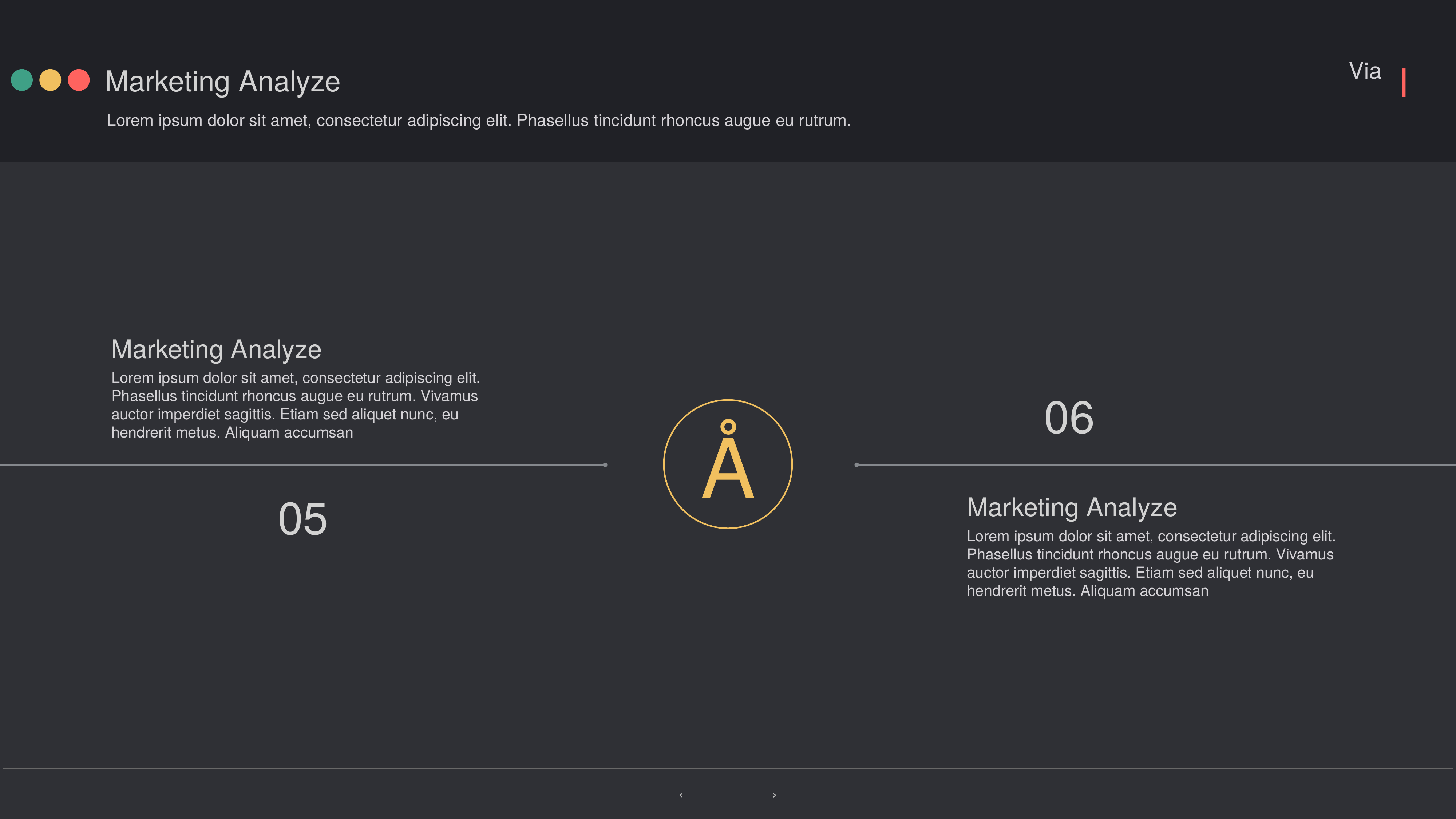

Marketing Analyze
Lorem ipsum dolor sit amet, consectetur adipiscing elit. Phasellus tincidunt rhoncus augue eu rutrum.
Marketing Analyze
Lorem ipsum dolor sit amet, consectetur adipiscing elit. Phasellus tincidunt rhoncus augue eu rutrum. Vivamus auctor imperdiet sagittis. Etiam sed aliquet nunc, eu hendrerit metus. Aliquam accumsan
06

Å

05
Marketing Analyze
Lorem ipsum dolor sit amet, consectetur adipiscing elit. Phasellus tincidunt rhoncus augue eu rutrum. Vivamus auctor imperdiet sagittis. Etiam sed aliquet nunc, eu hendrerit metus. Aliquam accumsan
46